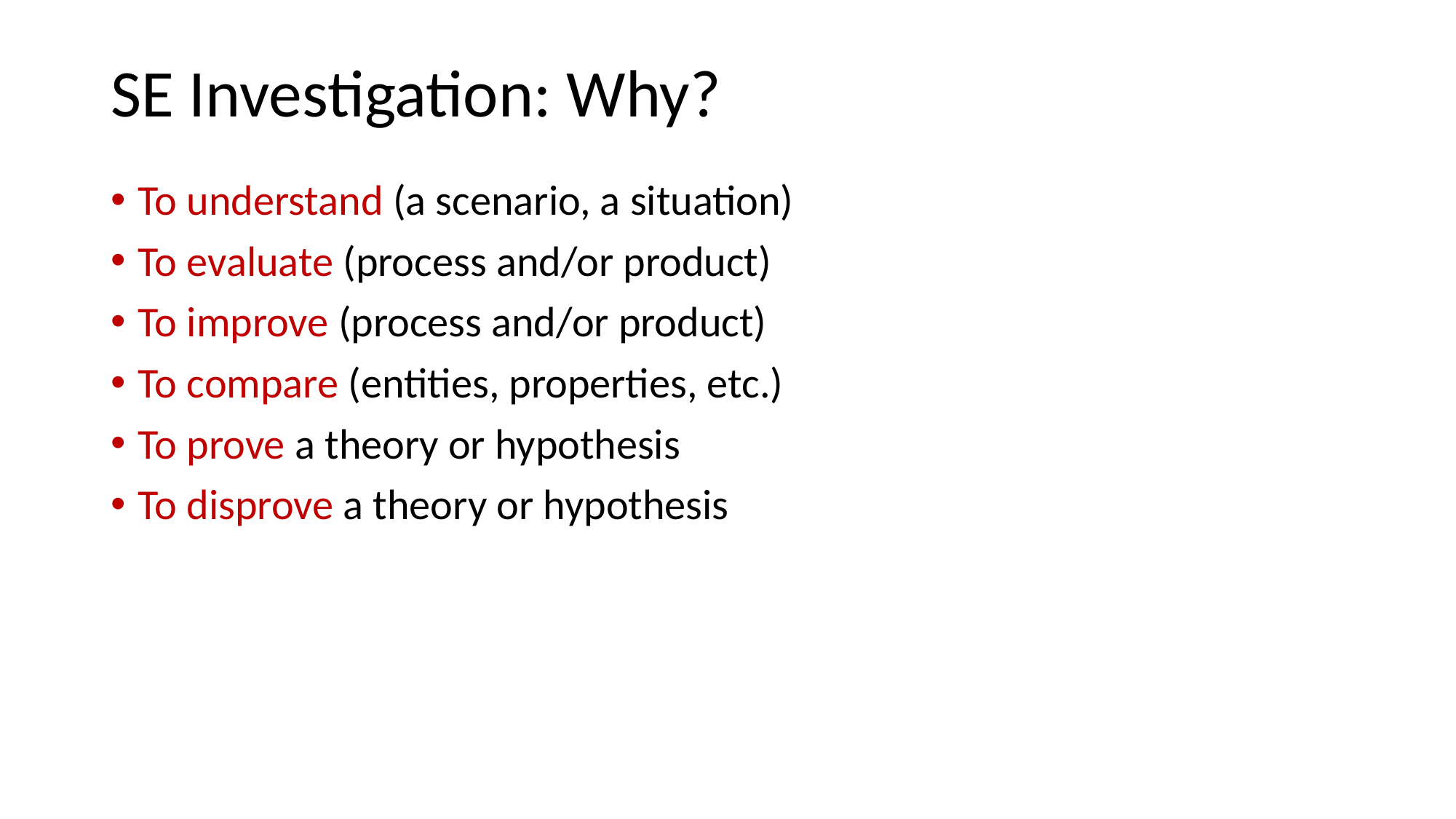

# SE Investigation: Why?
To understand (a scenario, a situation)
To evaluate (process and/or product)
To improve (process and/or product)
To compare (entities, properties, etc.)
To prove a theory or hypothesis
To disprove a theory or hypothesis